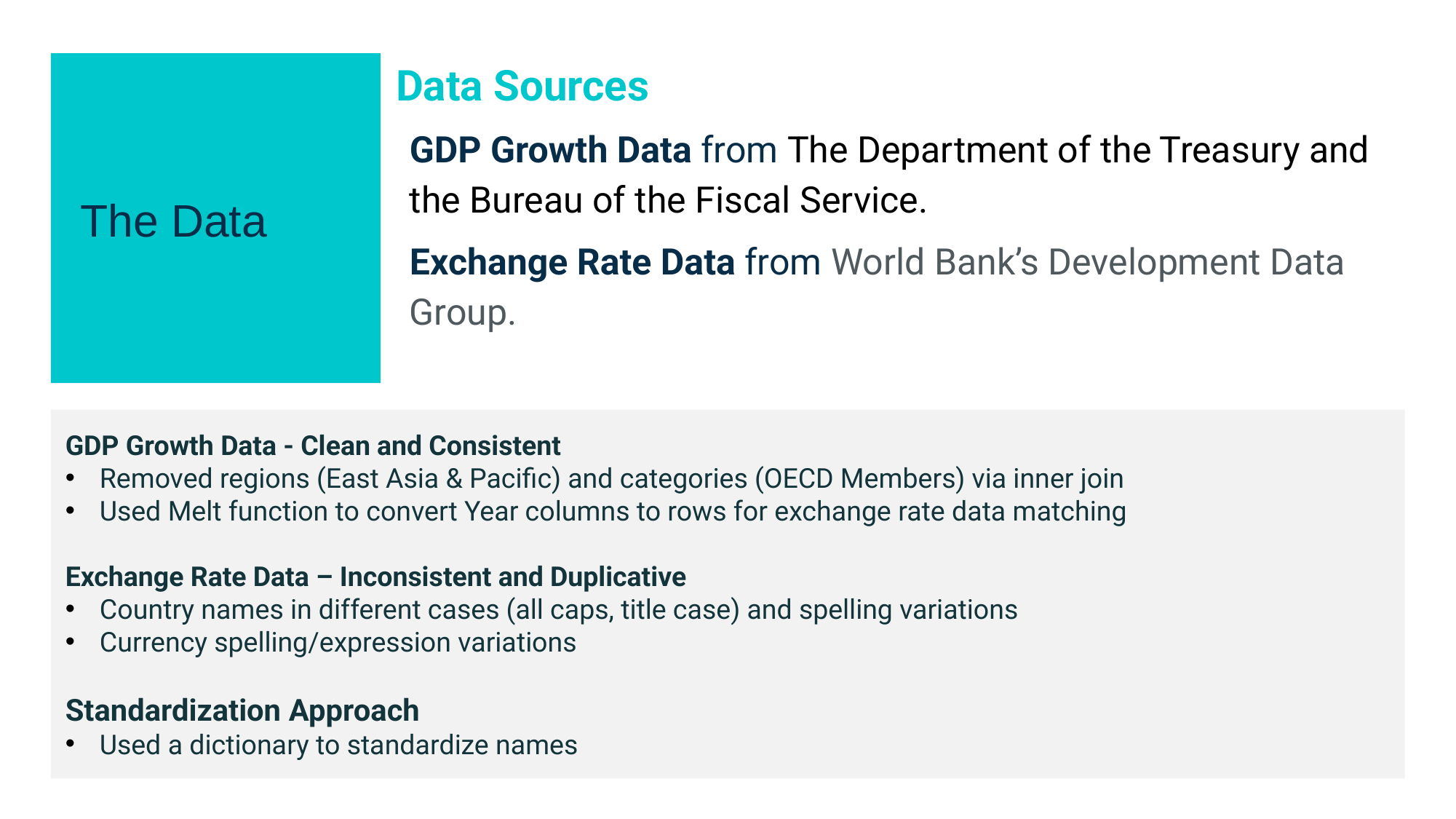

Data Sources
GDP Growth Data from The Department of the Treasury and the Bureau of the Fiscal Service.
Exchange Rate Data from World Bank’s Development Data Group.
The Data
GDP Growth Data - Clean and Consistent
Removed regions (East Asia & Pacific) and categories (OECD Members) via inner join
Used Melt function to convert Year columns to rows for exchange rate data matching

Exchange Rate Data – Inconsistent and Duplicative
Country names in different cases (all caps, title case) and spelling variations
Currency spelling/expression variations

Standardization Approach
Used a dictionary to standardize names